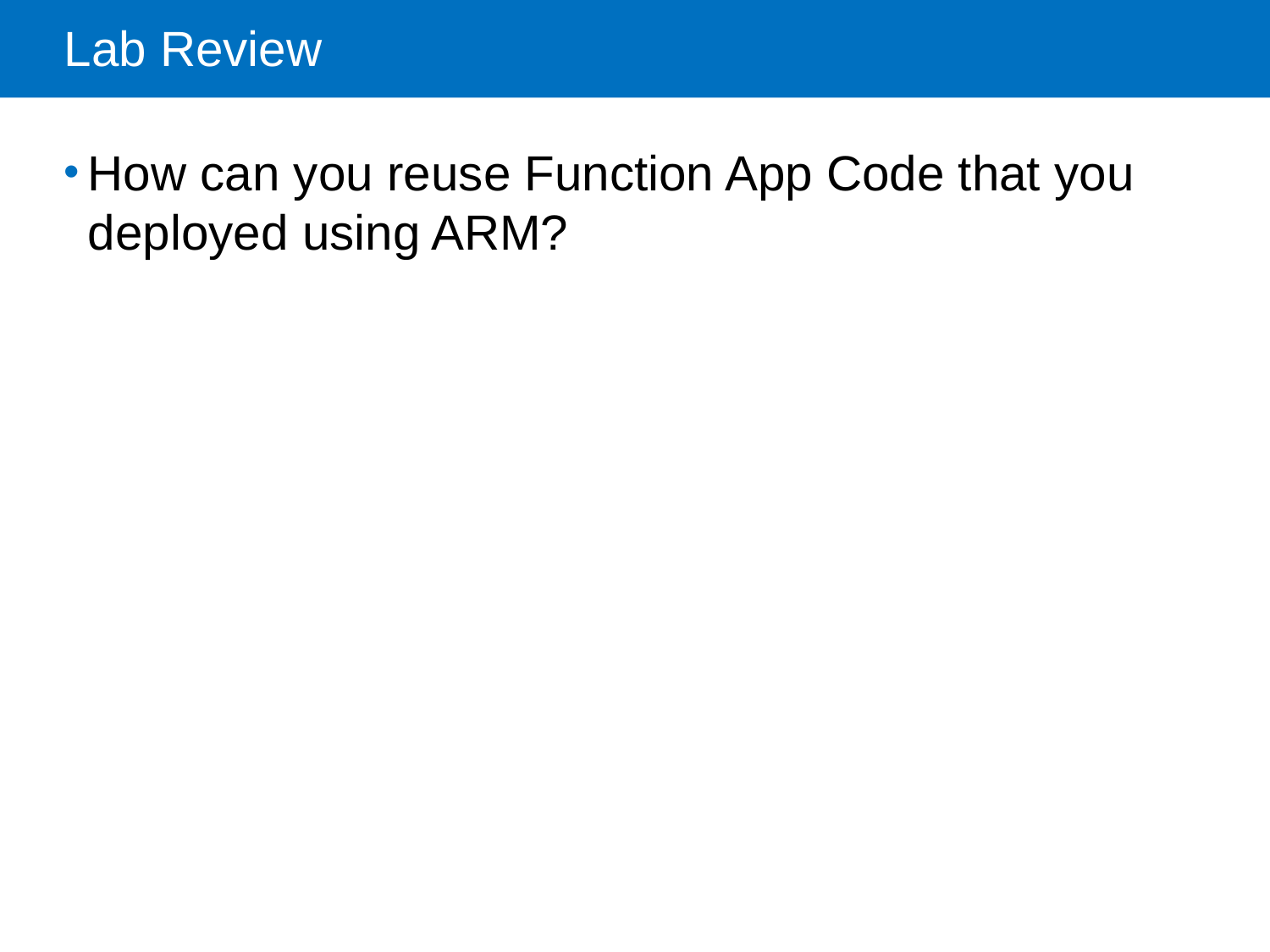

# Lab Review
How can you reuse Function App Code that you deployed using ARM?